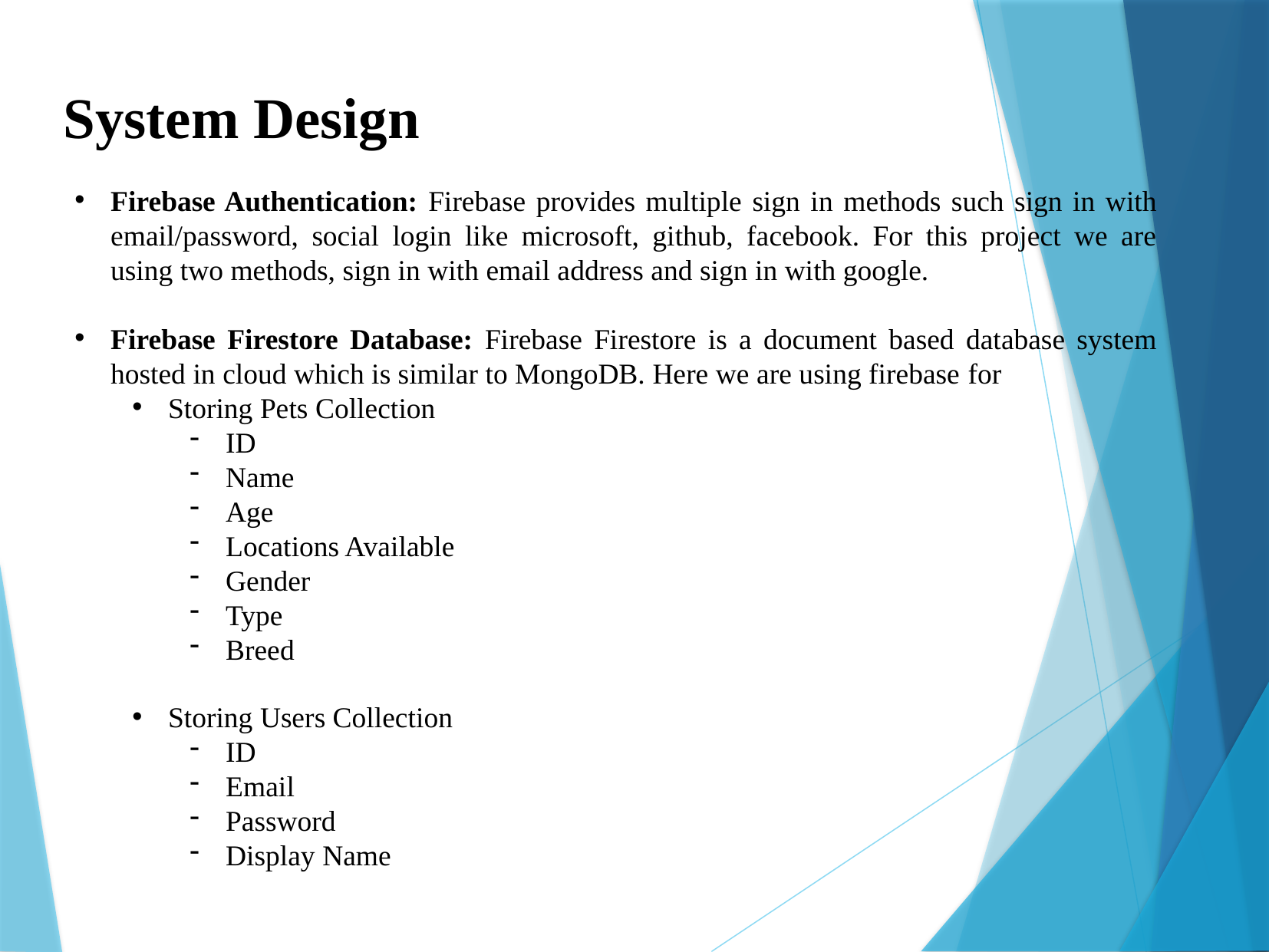

System Design
Firebase Authentication: Firebase provides multiple sign in methods such sign in with email/password, social login like microsoft, github, facebook. For this project we are using two methods, sign in with email address and sign in with google.

Firebase Firestore Database: Firebase Firestore is a document based database system hosted in cloud which is similar to MongoDB. Here we are using firebase for
Storing Pets Collection
ID
Name
Age
Locations Available
Gender
Type
Breed

Storing Users Collection
ID
Email
Password
Display Name